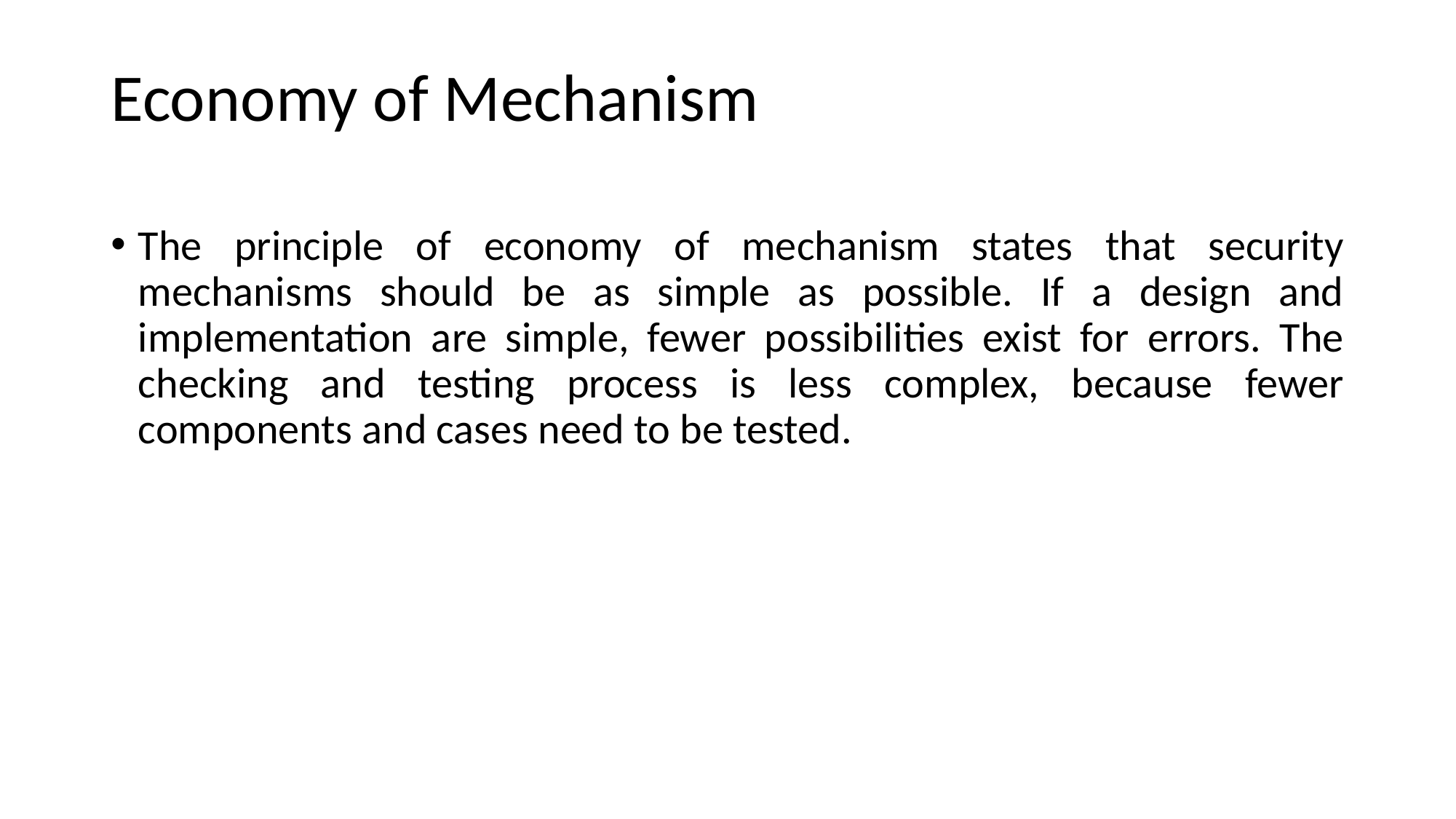

# Economy of Mechanism
The principle of economy of mechanism states that security mechanisms should be as simple as possible. If a design and implementation are simple, fewer possibilities exist for errors. The checking and testing process is less complex, because fewer components and cases need to be tested.